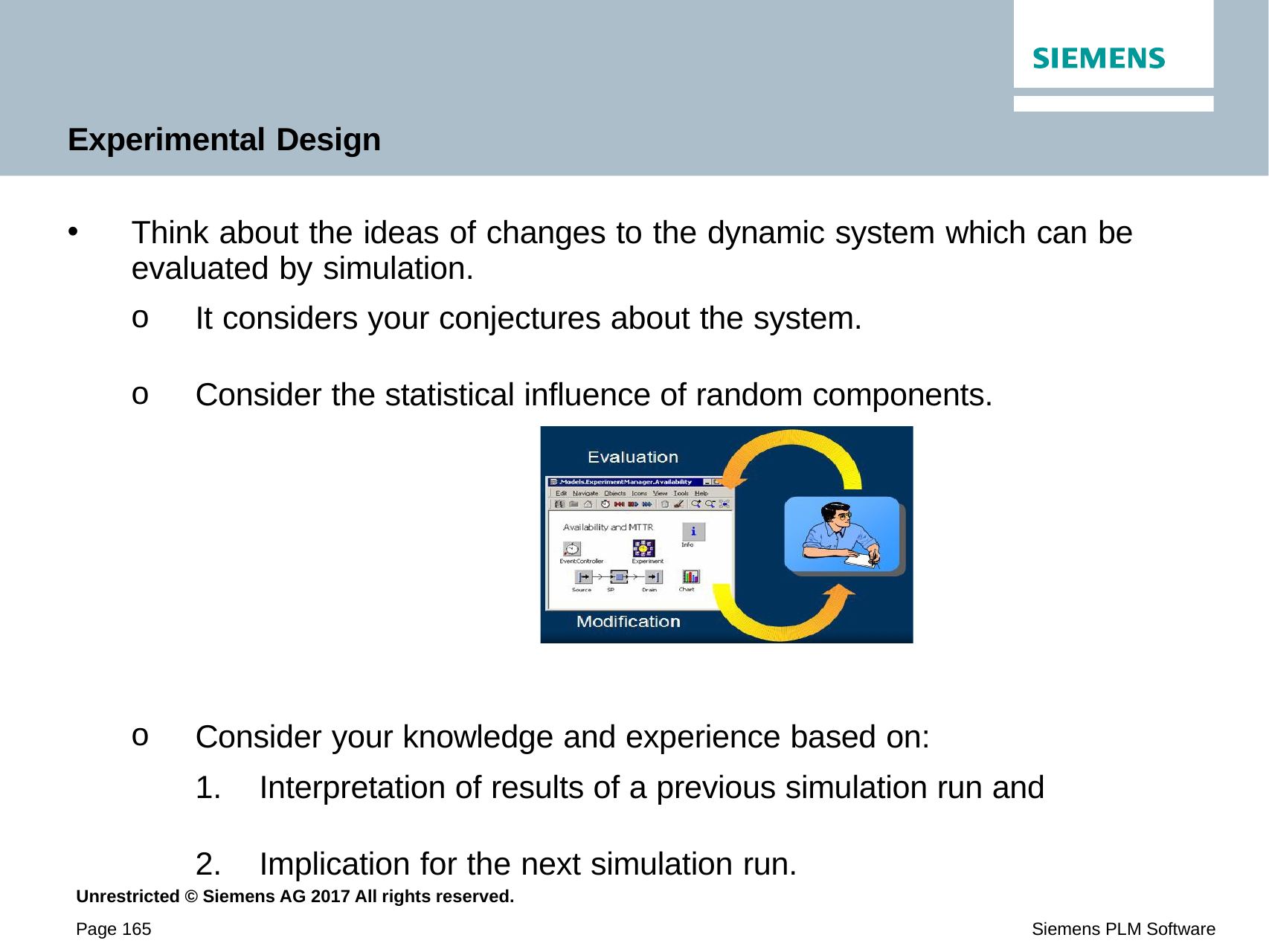

Experimental Design

Think about the ideas of changes to the dynamic system which can be evaluated by simulation.
It considers your conjectures about the system.

Consider the statistical influence of random components.

Consider your knowledge and experience based on:
Interpretation of results of a previous simulation run and

Implication for the next simulation run.